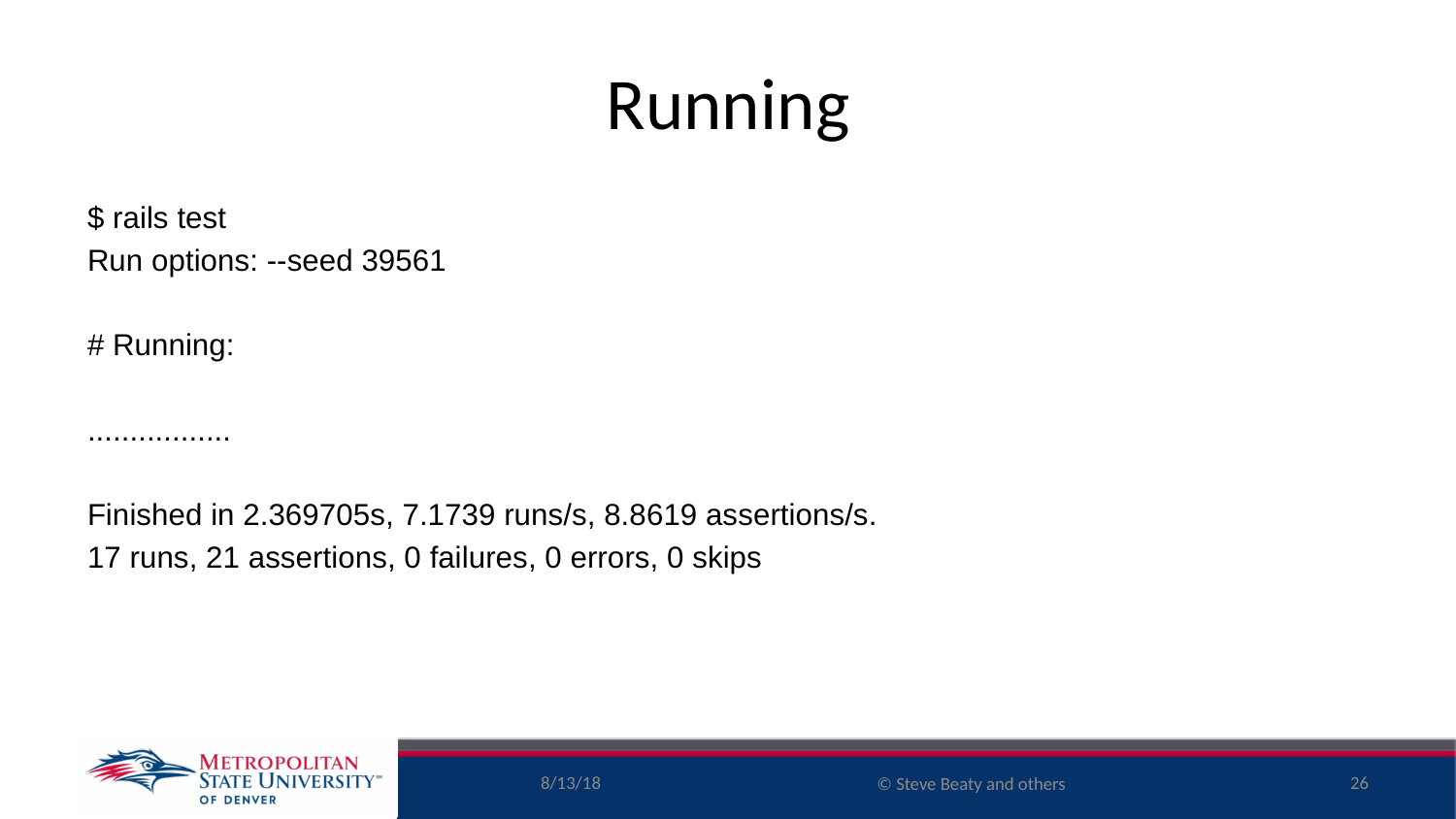

# Running
$ rails test
Run options: --seed 39561

# Running:

.................

Finished in 2.369705s, 7.1739 runs/s, 8.8619 assertions/s.
17 runs, 21 assertions, 0 failures, 0 errors, 0 skips
8/13/18
26
© Steve Beaty and others